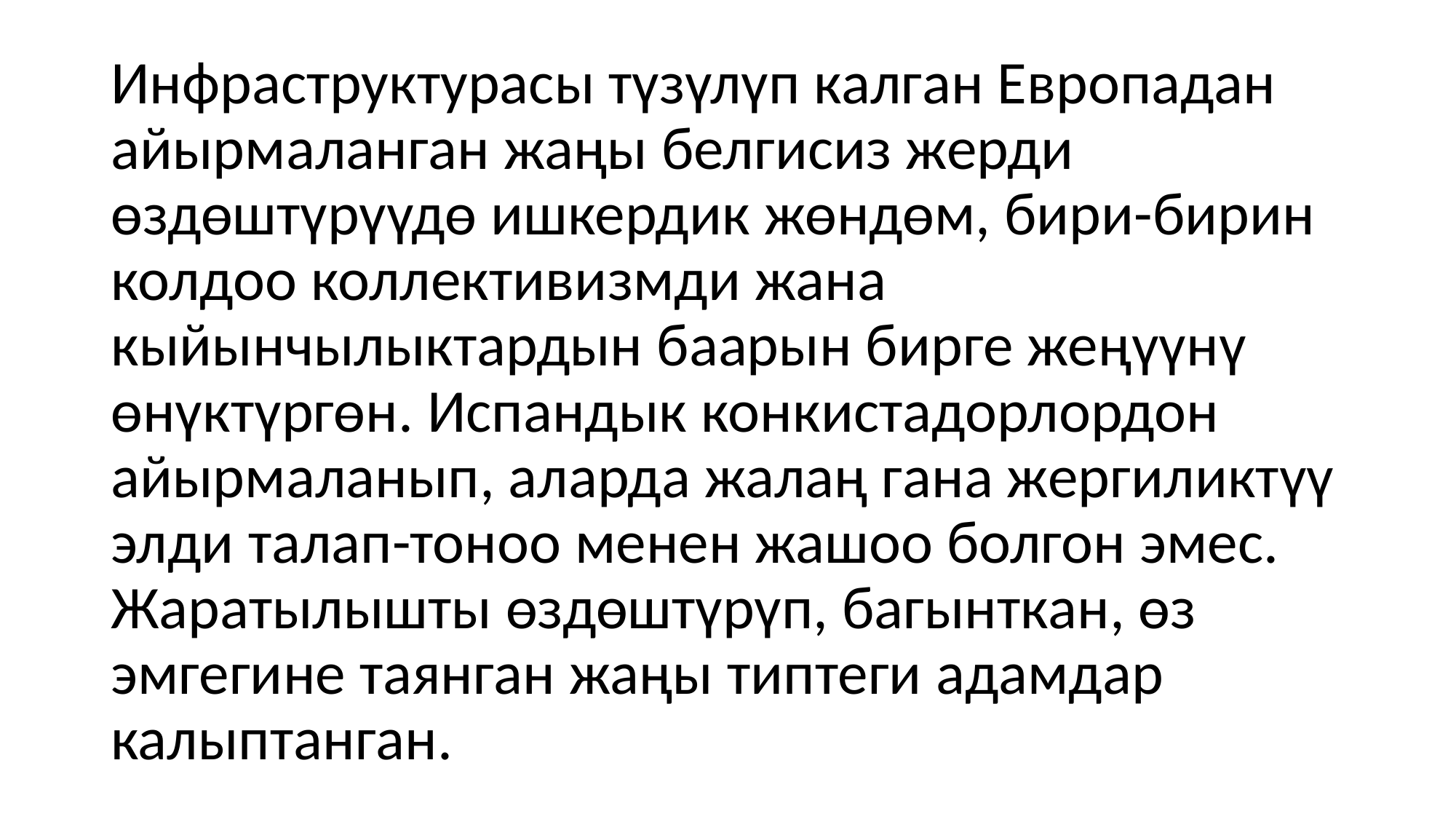

# Инфраструктурасы түзүлүп калган Европадан айырмаланган жаңы белгисиз жерди өздөштүрүүдө ишкердик жөндөм, бири-бирин колдоо коллективизмди жана кыйынчылыктардын баарын бирге жеңүүнү өнүктүргөн. Испандык конкистадорлордон айырмаланып, аларда жалаң гана жергиликтүү элди талап-тоноо менен жашоо болгон эмес. Жаратылышты өздөштүрүп, багынткан, өз эмгегине таянган жаңы типтеги адамдар калыптанган.